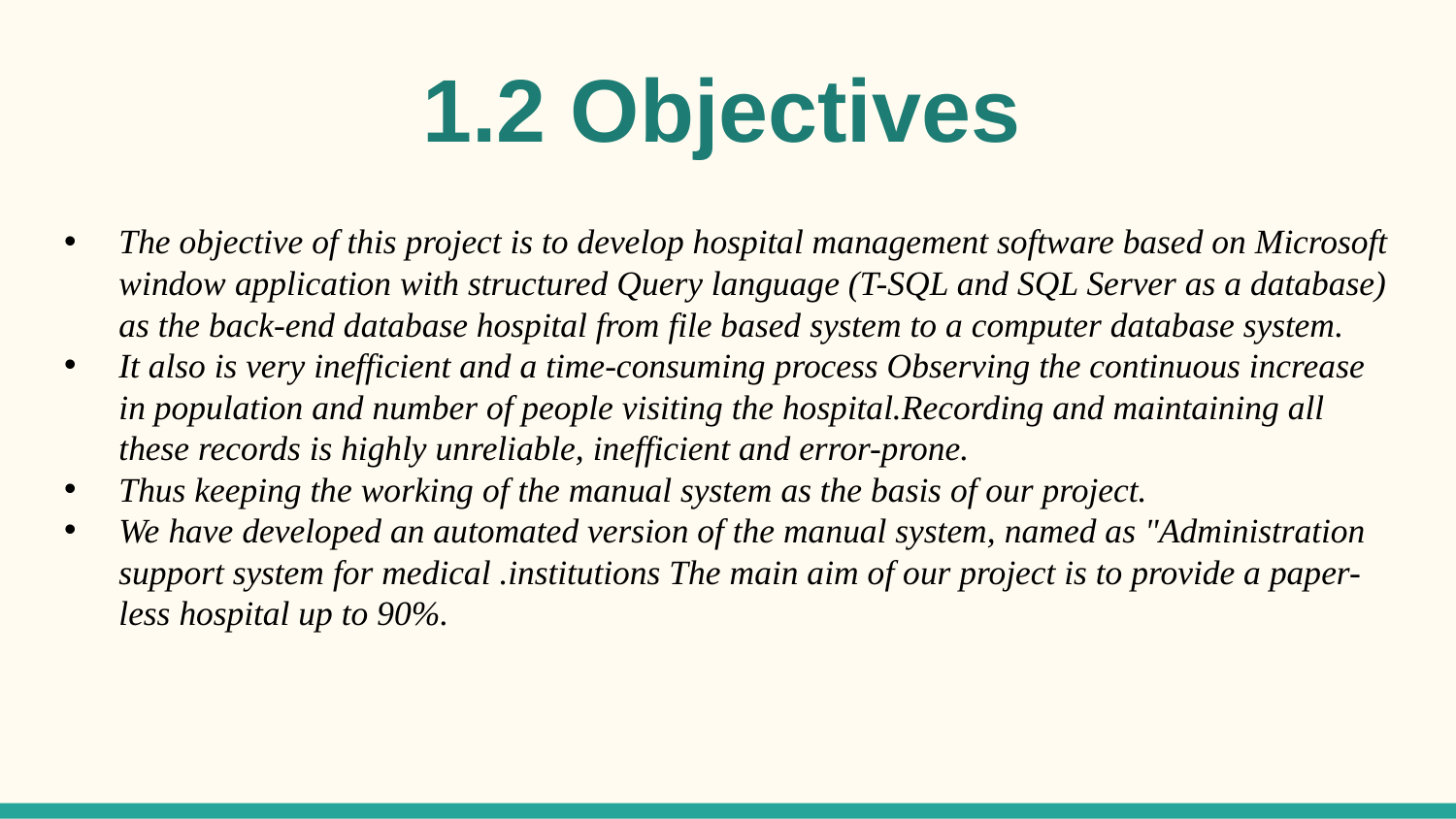

1.2 Objectives
The objective of this project is to develop hospital management software based on Microsoft window application with structured Query language (T-SQL and SQL Server as a database) as the back-end database hospital from file based system to a computer database system.
It also is very inefficient and a time-consuming process Observing the continuous increase in population and number of people visiting the hospital.Recording and maintaining all these records is highly unreliable, inefficient and error-prone.
Thus keeping the working of the manual system as the basis of our project.
We have developed an automated version of the manual system, named as "Administration support system for medical .institutions The main aim of our project is to provide a paper-less hospital up to 90%.